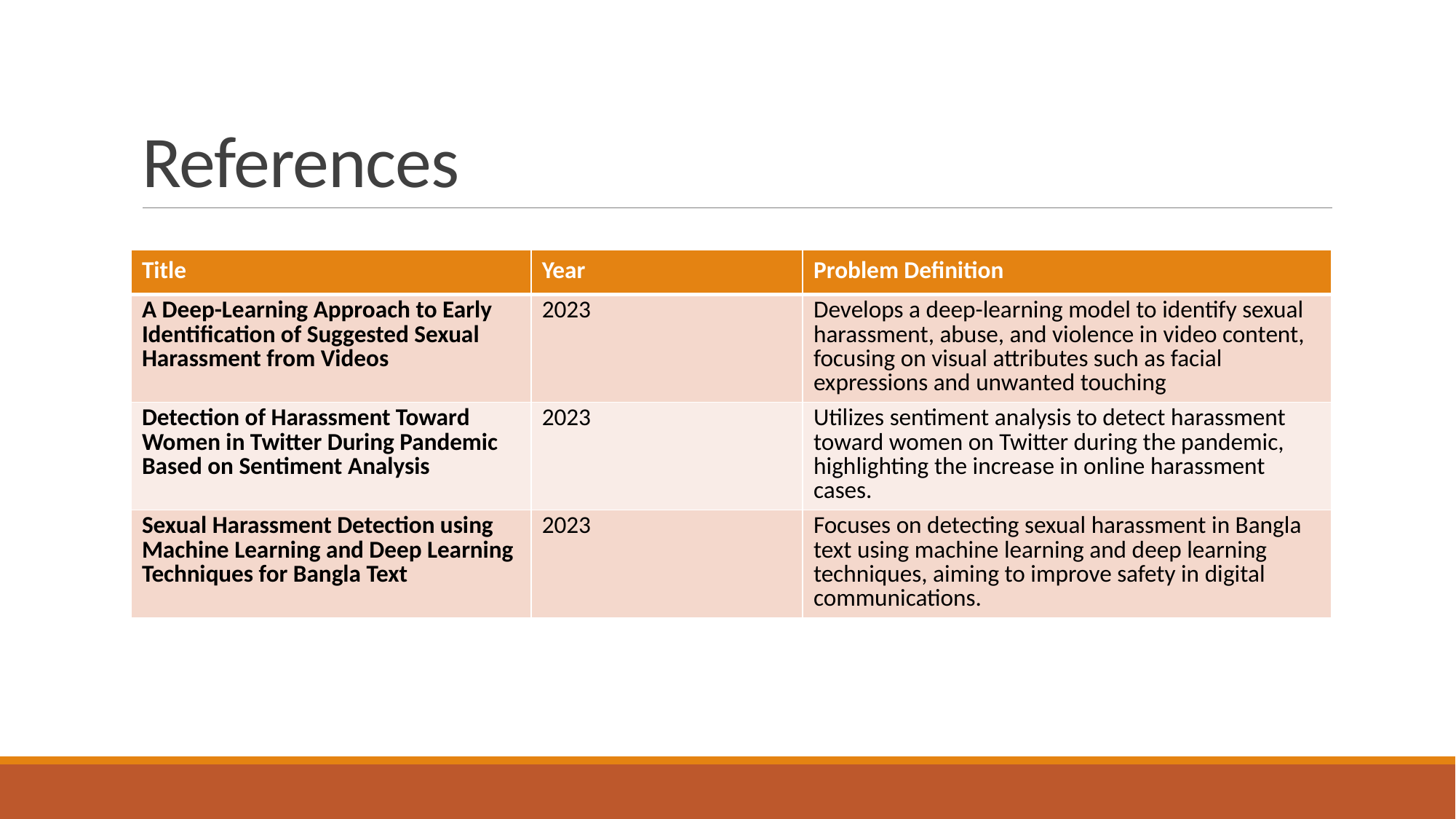

# References
| Title | Year | Problem Definition |
| --- | --- | --- |
| A Deep-Learning Approach to Early Identification of Suggested Sexual Harassment from Videos | 2023 | Develops a deep-learning model to identify sexual harassment, abuse, and violence in video content, focusing on visual attributes such as facial expressions and unwanted touching |
| Detection of Harassment Toward Women in Twitter During Pandemic Based on Sentiment Analysis | 2023 | Utilizes sentiment analysis to detect harassment toward women on Twitter during the pandemic, highlighting the increase in online harassment cases. |
| Sexual Harassment Detection using Machine Learning and Deep Learning Techniques for Bangla Text | 2023 | Focuses on detecting sexual harassment in Bangla text using machine learning and deep learning techniques, aiming to improve safety in digital communications. |